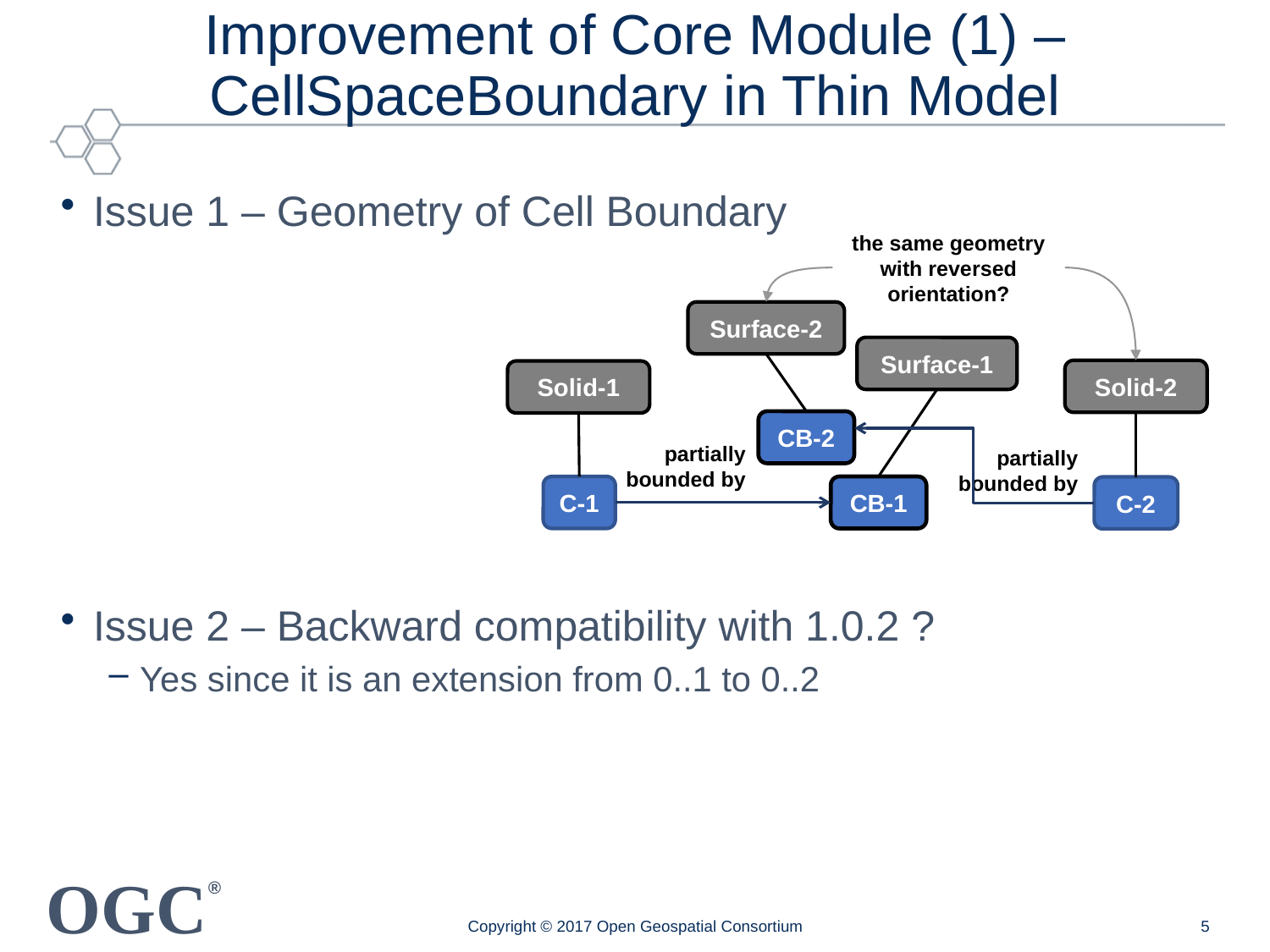

# Improvement of Core Module (1) – CellSpaceBoundary in Thin Model
Issue 1 – Geometry of Cell Boundary

Issue 2 – Backward compatibility with 1.0.2 ?
Yes since it is an extension from 0..1 to 0..2

the same geometry with reversed orientation?
Surface-2
Surface-1
Solid-2
Solid-1
CB-2
partially
bounded by
partially
bounded by
C-1
CB-1
C-2
Copyright © 2017 Open Geospatial Consortium
5